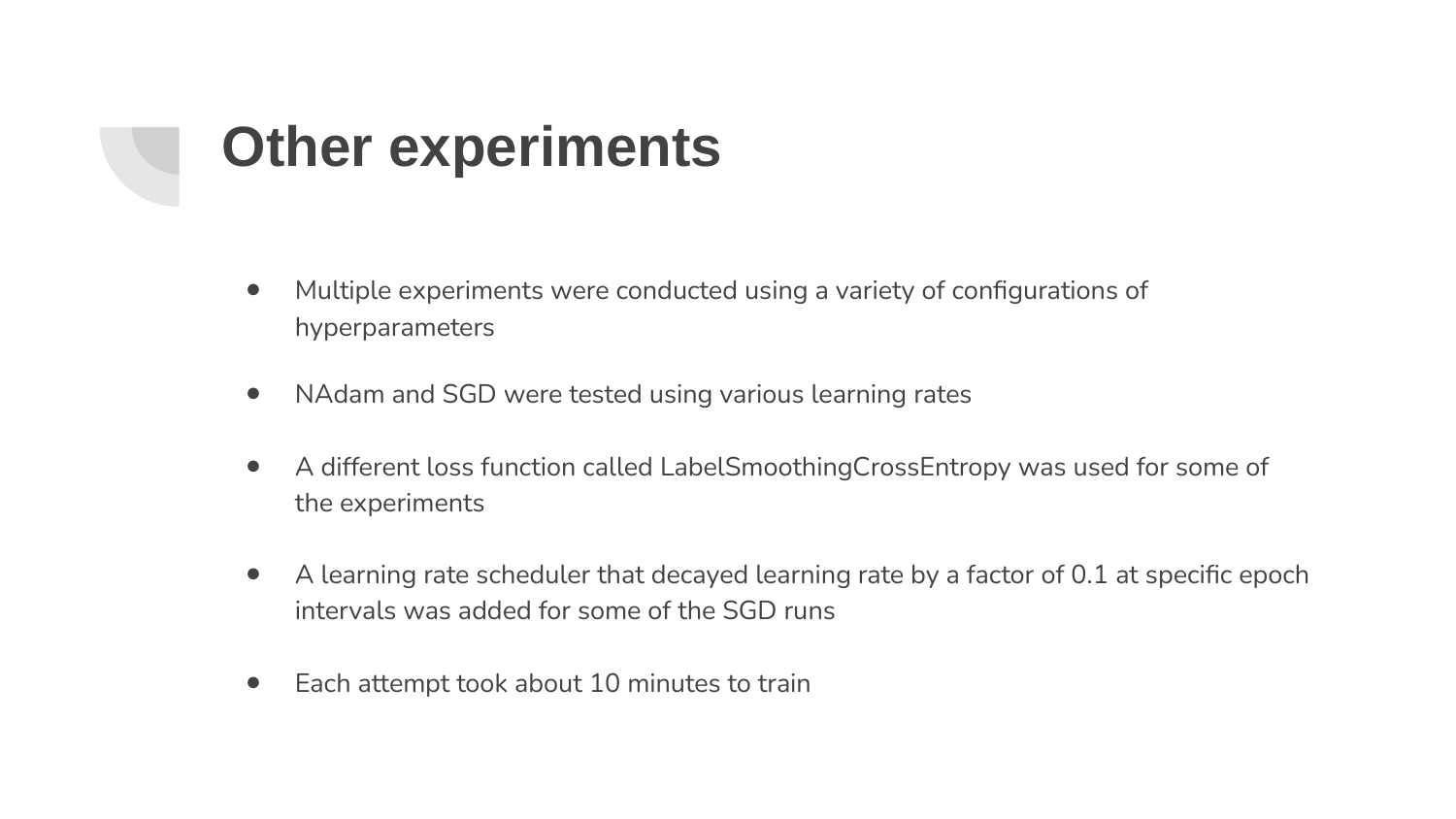

# Other experiments
Multiple experiments were conducted using a variety of configurations of hyperparameters
NAdam and SGD were tested using various learning rates
A different loss function called LabelSmoothingCrossEntropy was used for some of the experiments
A learning rate scheduler that decayed learning rate by a factor of 0.1 at specific epoch intervals was added for some of the SGD runs
Each attempt took about 10 minutes to train